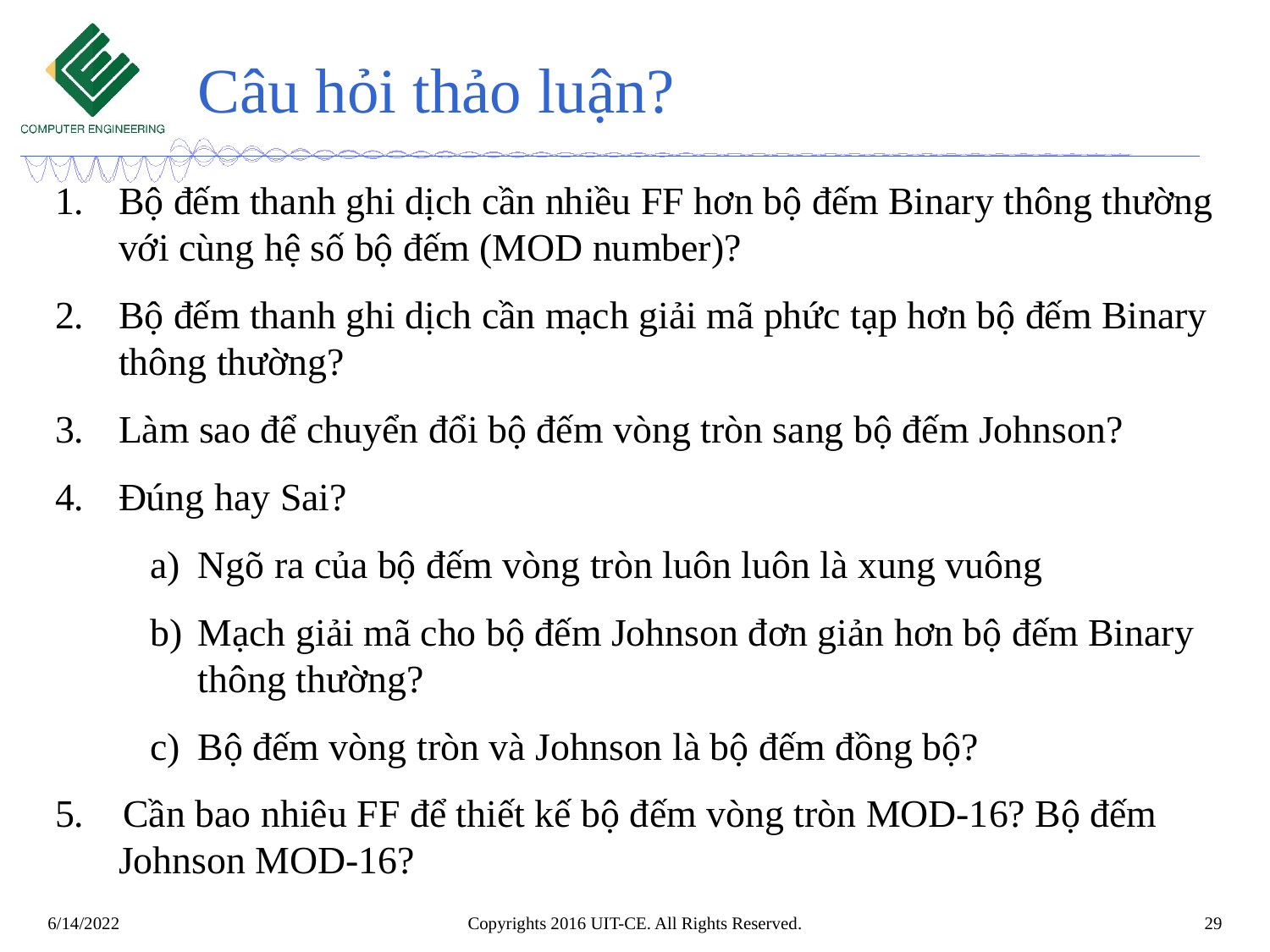

# Câu hỏi thảo luận?
Bộ đếm thanh ghi dịch cần nhiều FF hơn bộ đếm Binary thông thường với cùng hệ số bộ đếm (MOD number)?
Bộ đếm thanh ghi dịch cần mạch giải mã phức tạp hơn bộ đếm Binary thông thường?
Làm sao để chuyển đổi bộ đếm vòng tròn sang bộ đếm Johnson?
Đúng hay Sai?
Ngõ ra của bộ đếm vòng tròn luôn luôn là xung vuông
Mạch giải mã cho bộ đếm Johnson đơn giản hơn bộ đếm Binary thông thường?
Bộ đếm vòng tròn và Johnson là bộ đếm đồng bộ?
5.    Cần bao nhiêu FF để thiết kế bộ đếm vòng tròn MOD-16? Bộ đếm Johnson MOD-16?
Copyrights 2016 UIT-CE. All Rights Reserved.
29
6/14/2022